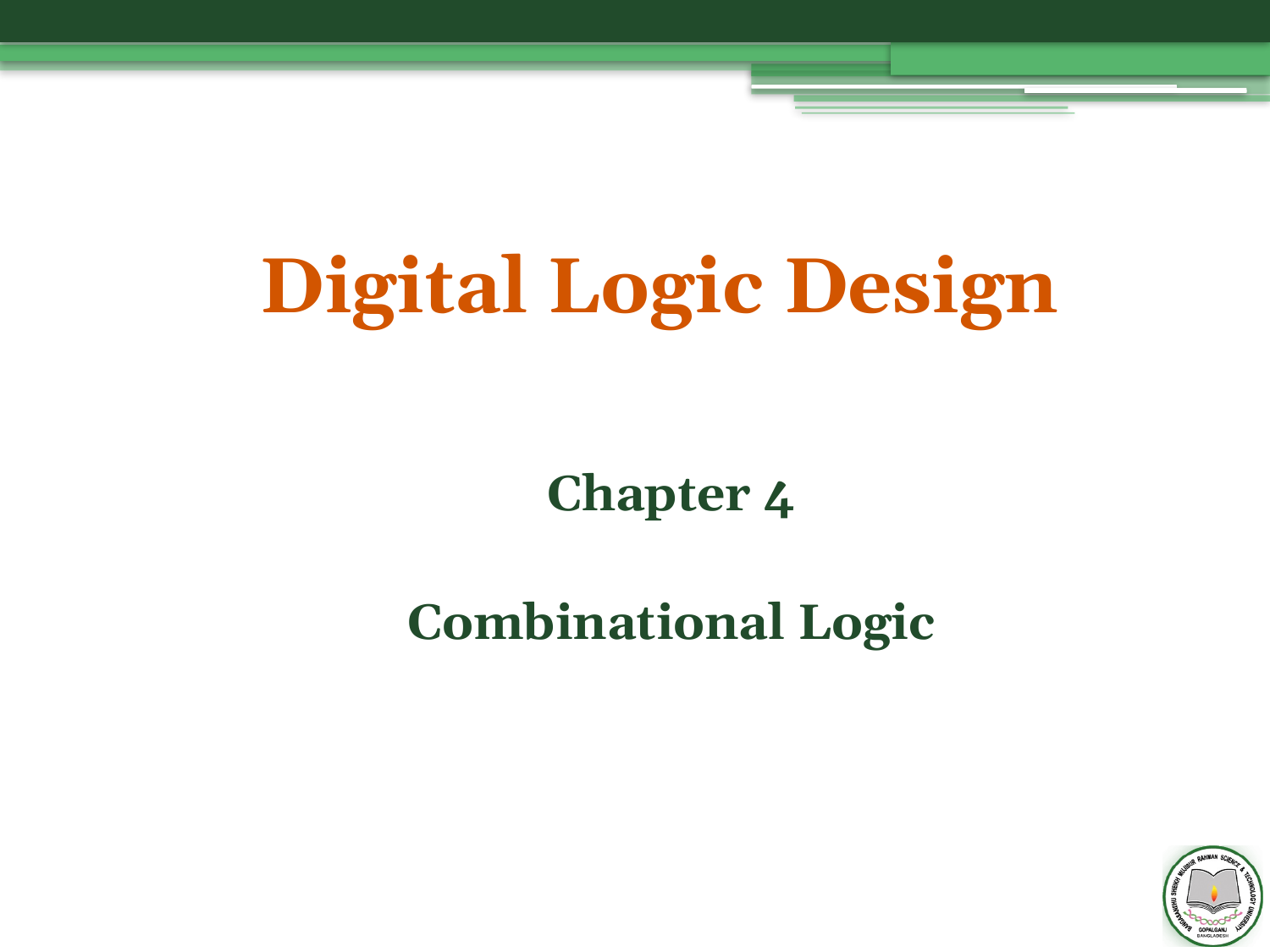

# Digital Logic Design
Chapter 4

Combinational Logic